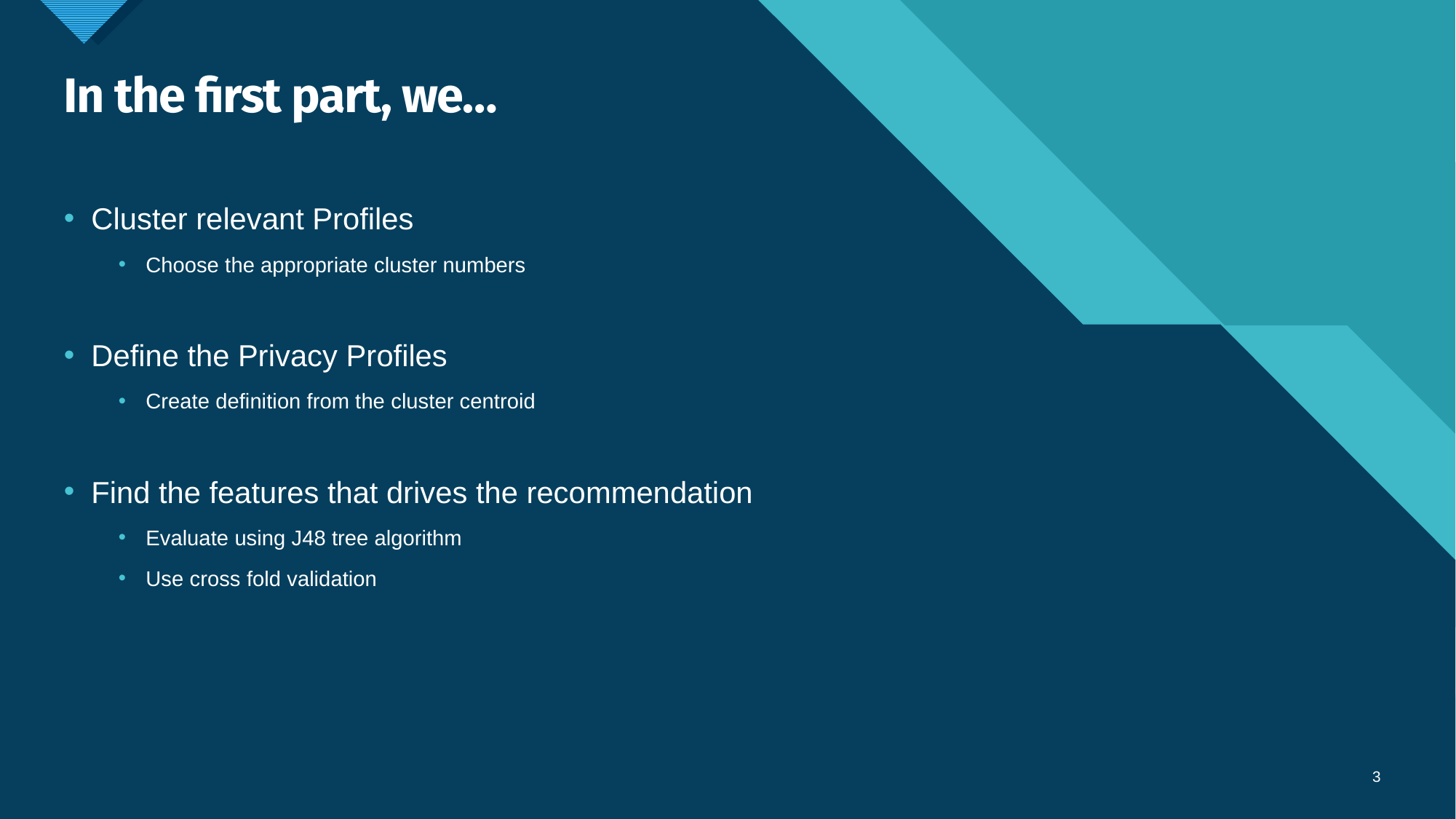

# In the first part, we…
Cluster relevant Profiles
Choose the appropriate cluster numbers

Define the Privacy Profiles
Create definition from the cluster centroid

Find the features that drives the recommendation
Evaluate using J48 tree algorithm
Use cross fold validation
3